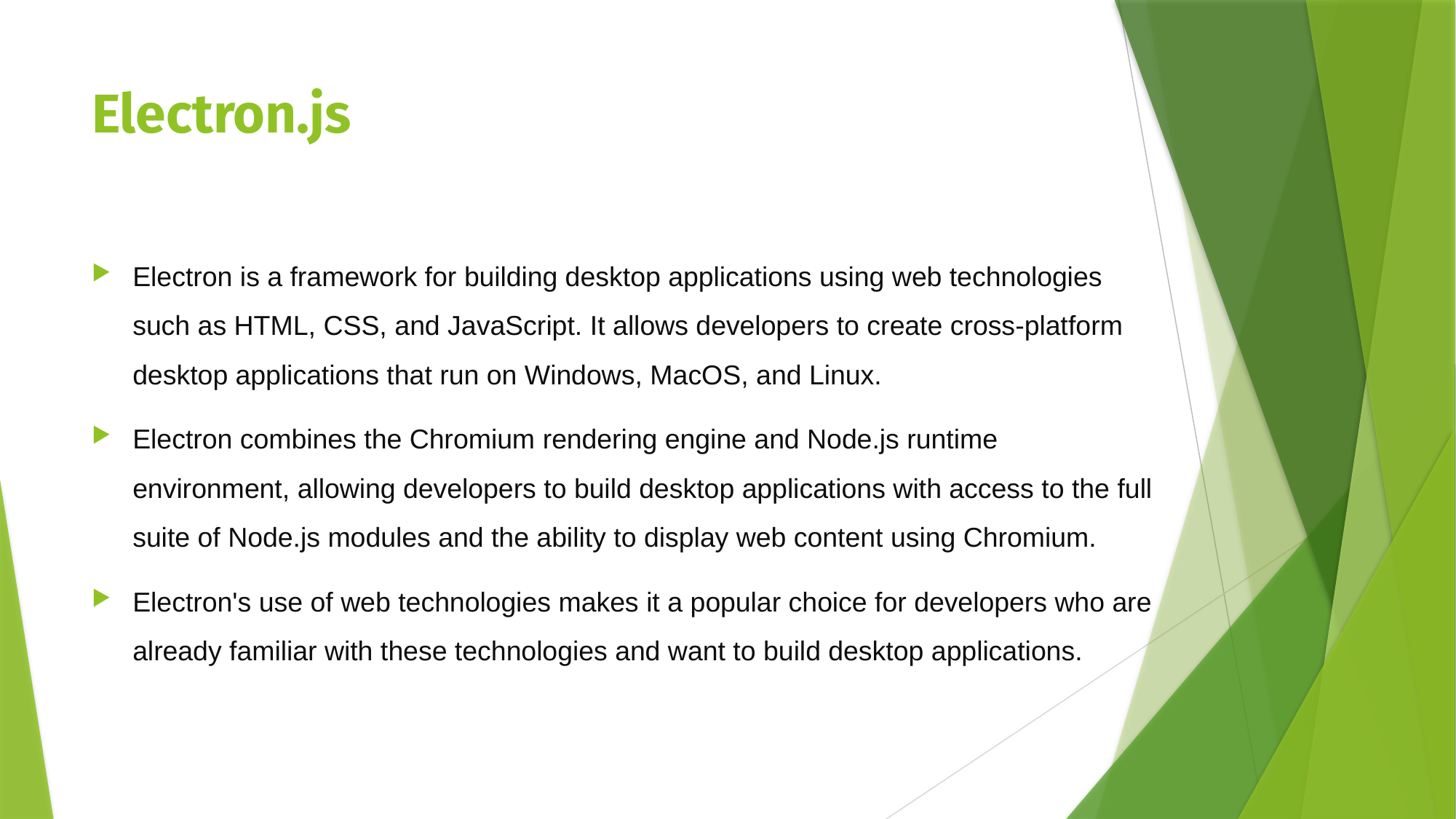

# Electron.js
Electron is a framework for building desktop applications using web technologies such as HTML, CSS, and JavaScript. It allows developers to create cross-platform desktop applications that run on Windows, MacOS, and Linux.
Electron combines the Chromium rendering engine and Node.js runtime environment, allowing developers to build desktop applications with access to the full suite of Node.js modules and the ability to display web content using Chromium.
Electron's use of web technologies makes it a popular choice for developers who are already familiar with these technologies and want to build desktop applications.